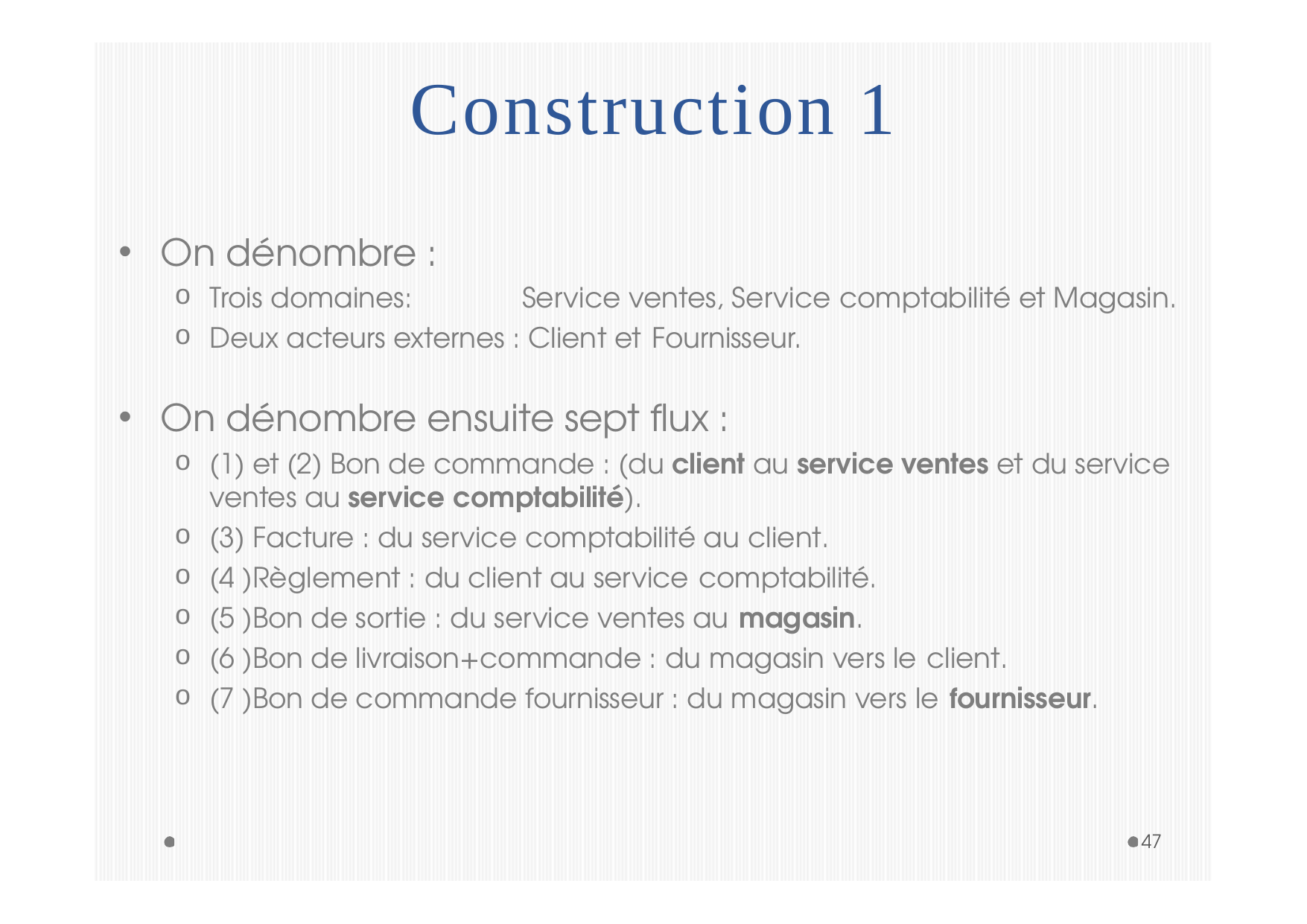

# Construction 1
On dénombre :
Trois domaines:	Service ventes, Service comptabilité et Magasin.
Deux acteurs externes : Client et Fournisseur.

On dénombre ensuite sept flux :
(1) et (2) Bon de commande : (du client au service ventes et du service  ventes au service comptabilité).
(3) Facture : du service comptabilité au client.
(4 )Règlement : du client au service comptabilité.
(5 )Bon de sortie : du service ventes au magasin.
(6 )Bon de livraison+commande : du magasin vers le client.
(7 )Bon de commande fournisseur : du magasin vers le fournisseur.
47